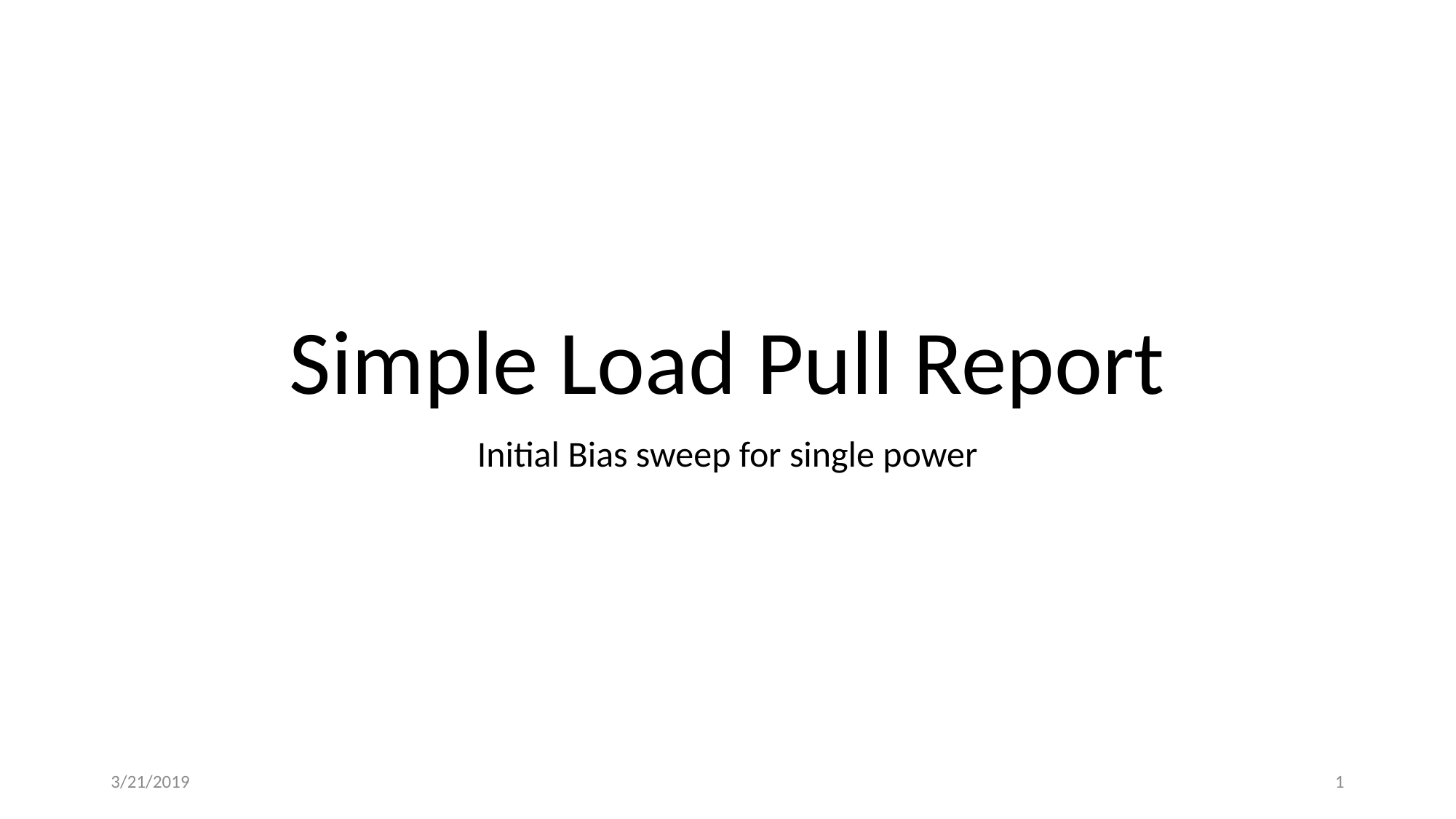

# Simple Load Pull Report
Initial Bias sweep for single power
3/21/2019

1